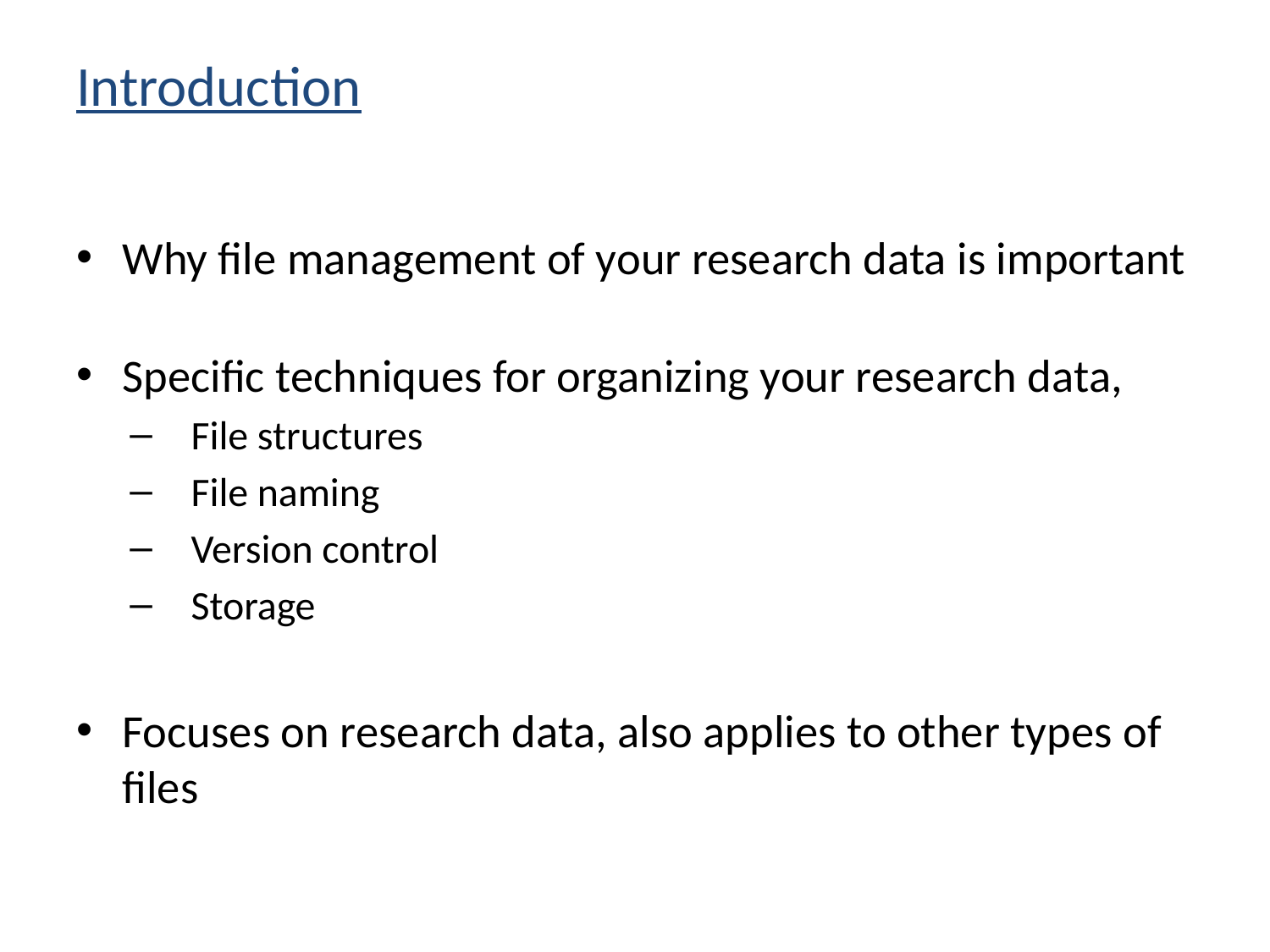

# Introduction
Why file management of your research data is important

Specific techniques for organizing your research data,
File structures
File naming
Version control
Storage

Focuses on research data, also applies to other types of files